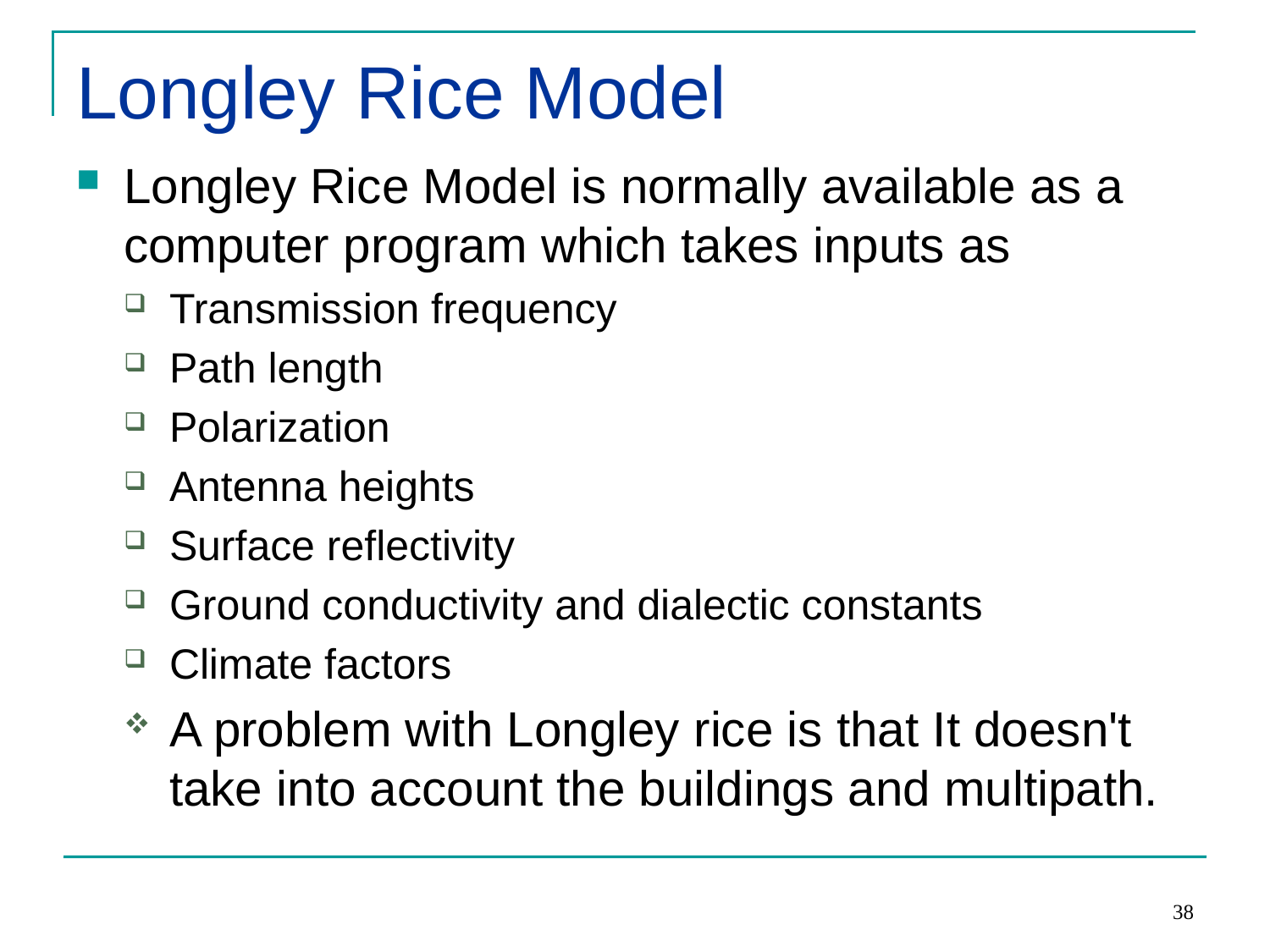

# Longley Rice Model
Longley Rice Model is normally available as a computer program which takes inputs as
Transmission frequency
Path length
Polarization
Antenna heights
Surface reflectivity
Ground conductivity and dialectic constants
Climate factors
A problem with Longley rice is that It doesn't take into account the buildings and multipath.

38